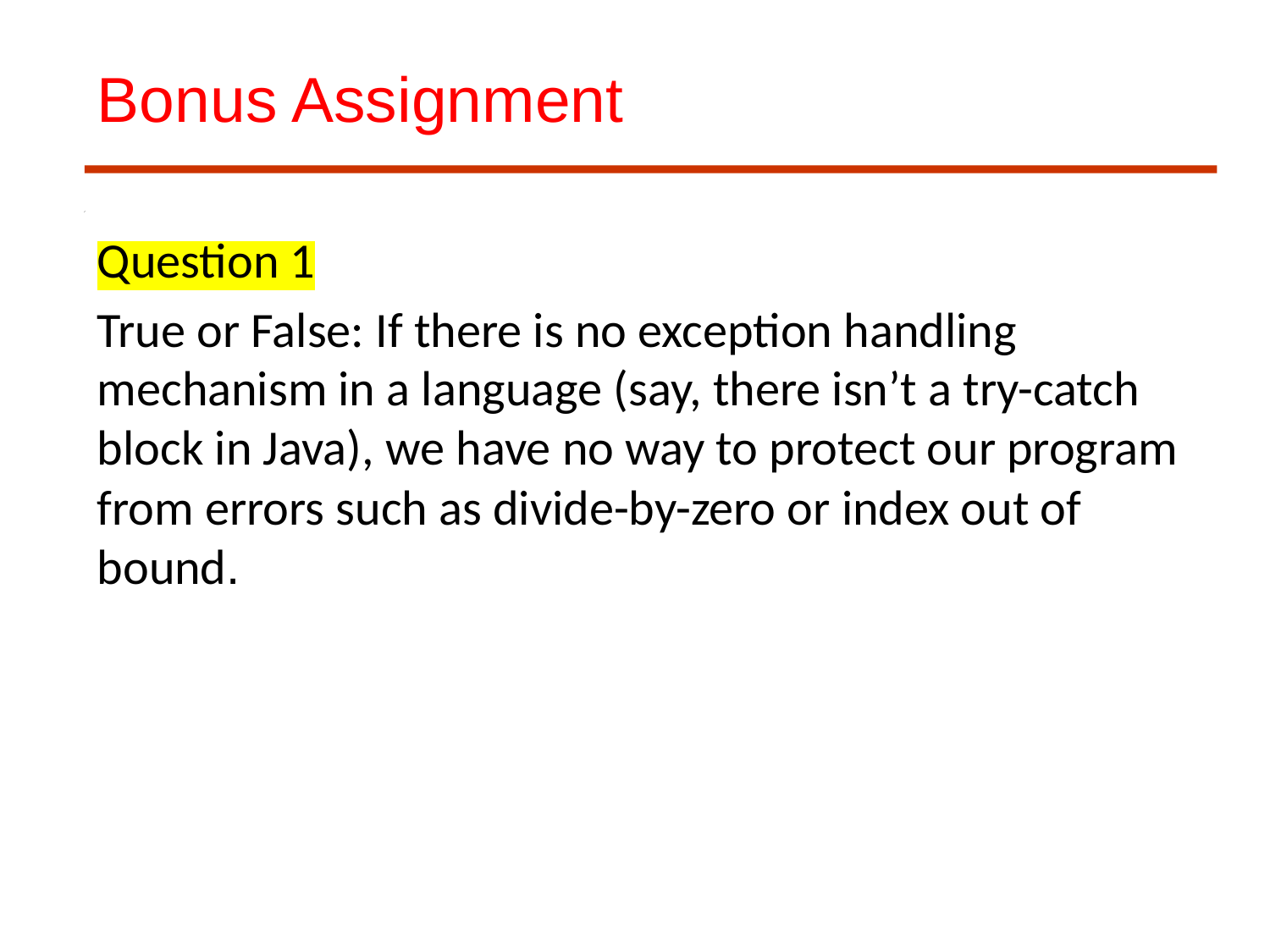

# Bonus Assignment
Question 1
True or False: If there is no exception handling mechanism in a language (say, there isn’t a try-catch block in Java), we have no way to protect our program from errors such as divide-by-zero or index out of bound.